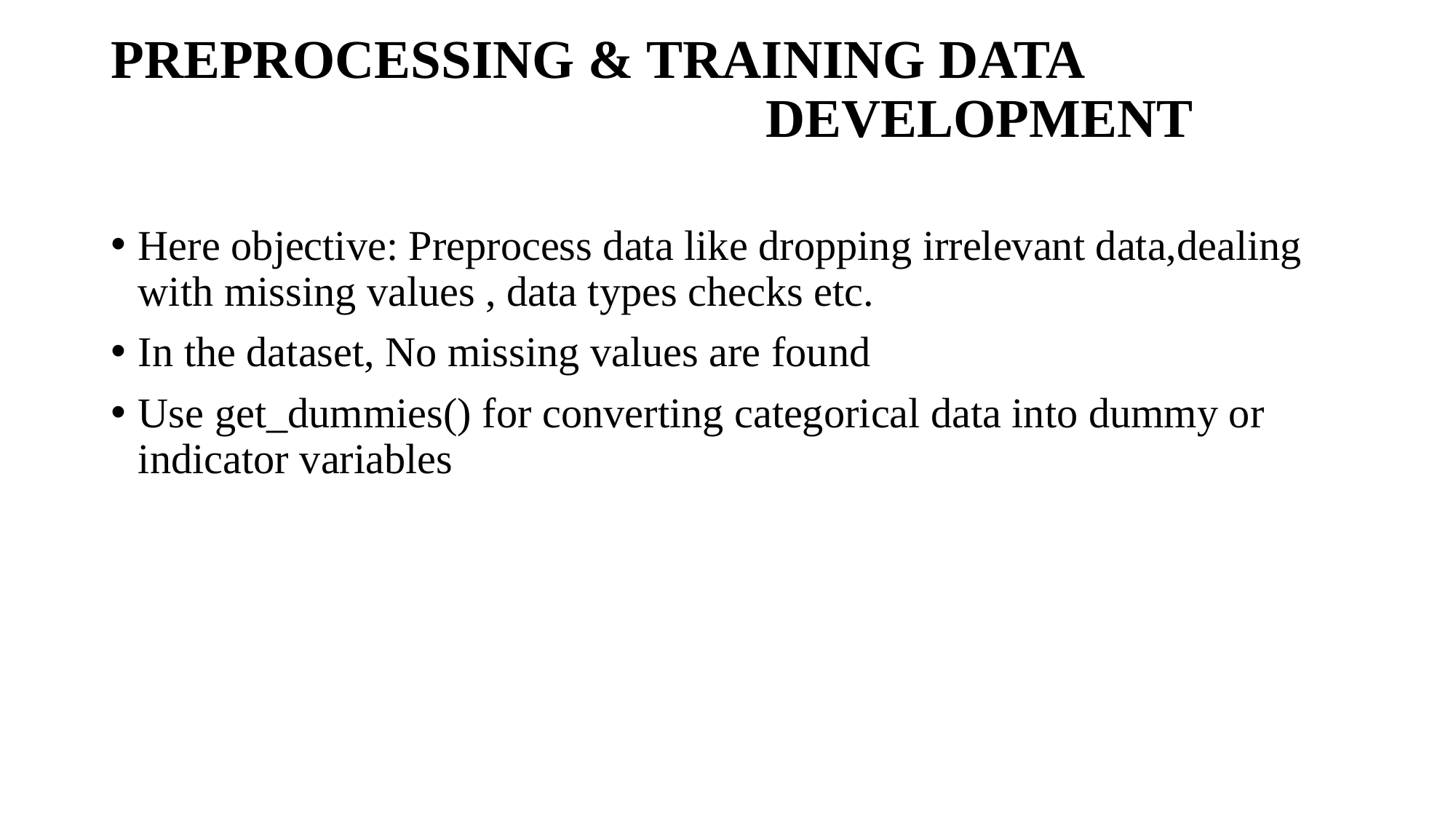

# PREPROCESSING & TRAINING DATA 								DEVELOPMENT
Here objective: Preprocess data like dropping irrelevant data,dealing with missing values , data types checks etc.
In the dataset, No missing values are found
Use get_dummies() for converting categorical data into dummy or indicator variables